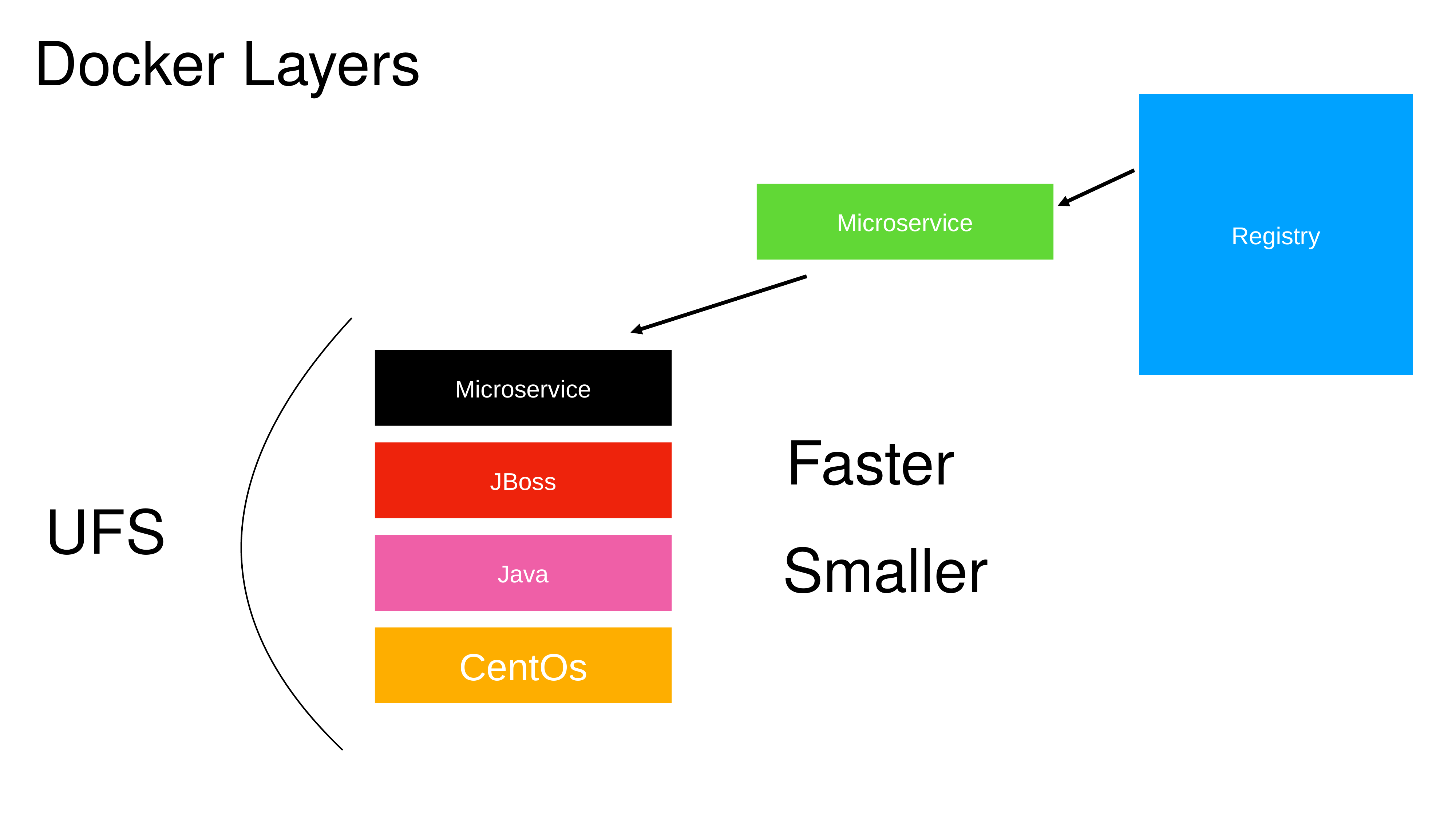

Docker Layers
Registry

Microservice

Microservice
Faster
JBoss
UFS
Smaller
Java
CentOs